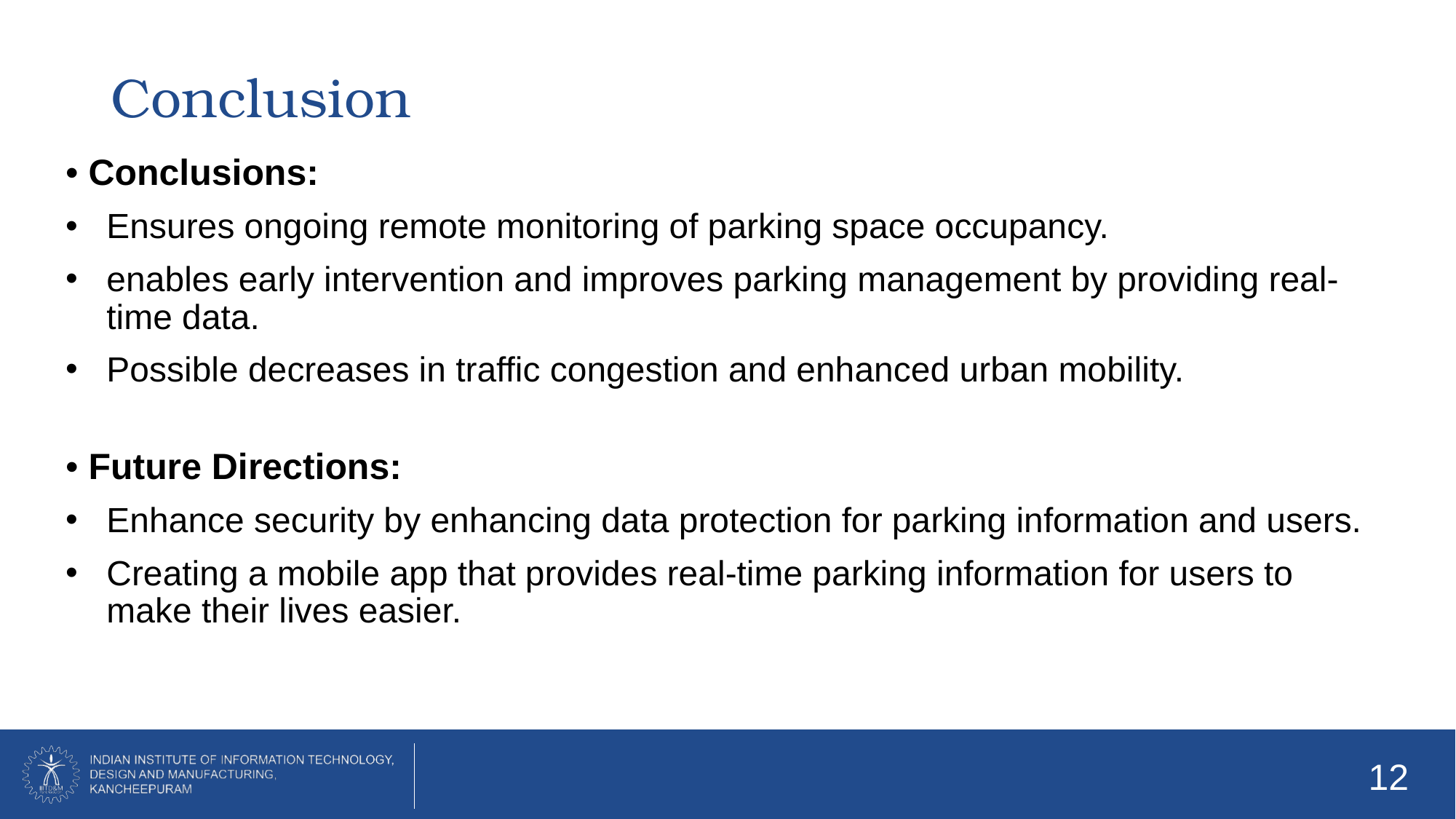

# Conclusion
• Conclusions:
Ensures ongoing remote monitoring of parking space occupancy.
enables early intervention and improves parking management by providing real-time data.
Possible decreases in traffic congestion and enhanced urban mobility.

• Future Directions:
Enhance security by enhancing data protection for parking information and users.
Creating a mobile app that provides real-time parking information for users to make their lives easier.
12